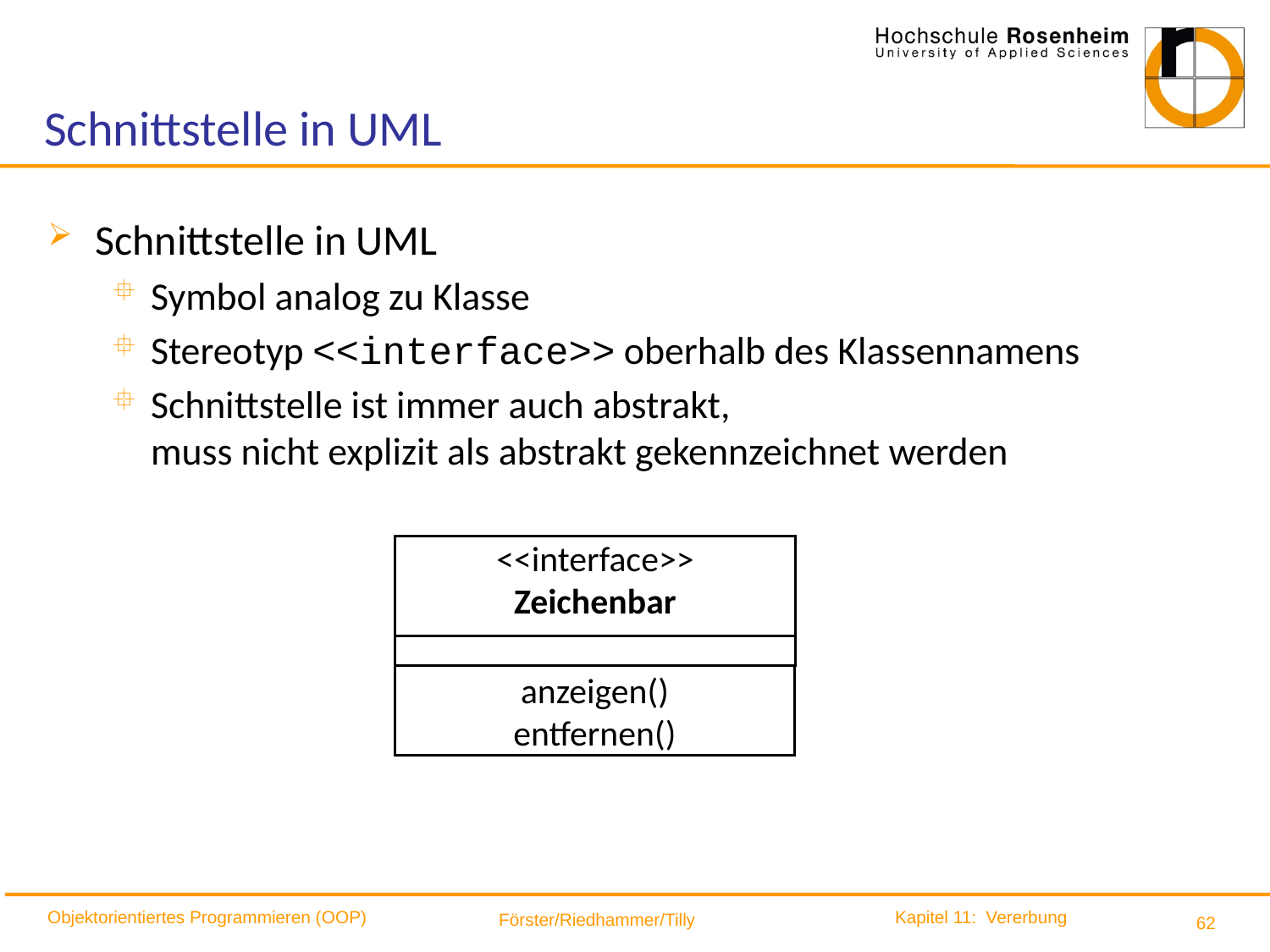

# Schnittstelle in UML
Schnittstelle in UML
Symbol analog zu Klasse
Stereotyp <<interface>> oberhalb des Klassennamens
Schnittstelle ist immer auch abstrakt,
muss nicht explizit als abstrakt gekennzeichnet werden

<<interface>>
Zeichenbar

anzeigen()
entfernen()